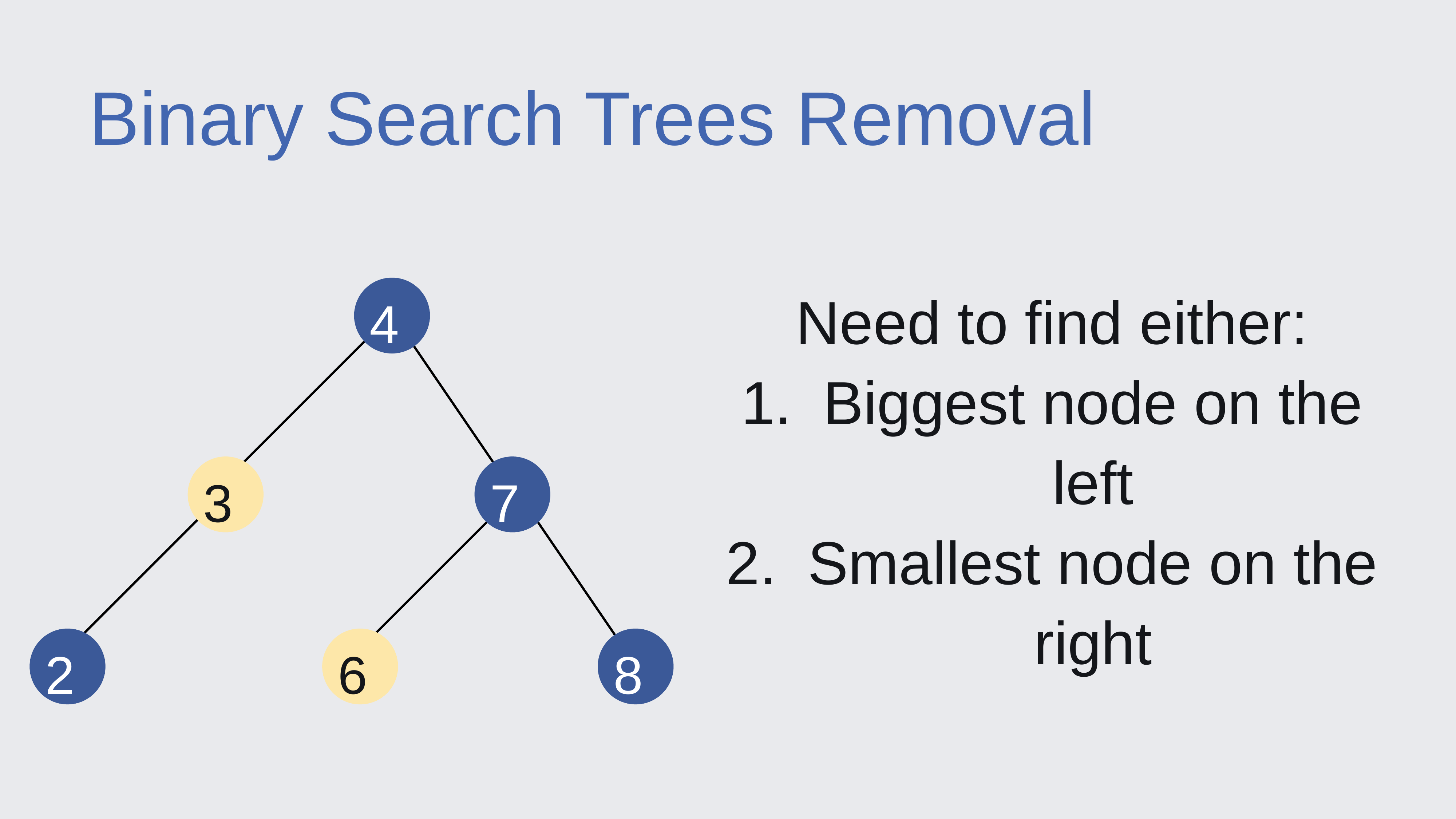

Binary Search Trees Removal

4
Need to find either:
Biggest node on the left
Smallest node on the right
3
7
2
6
8